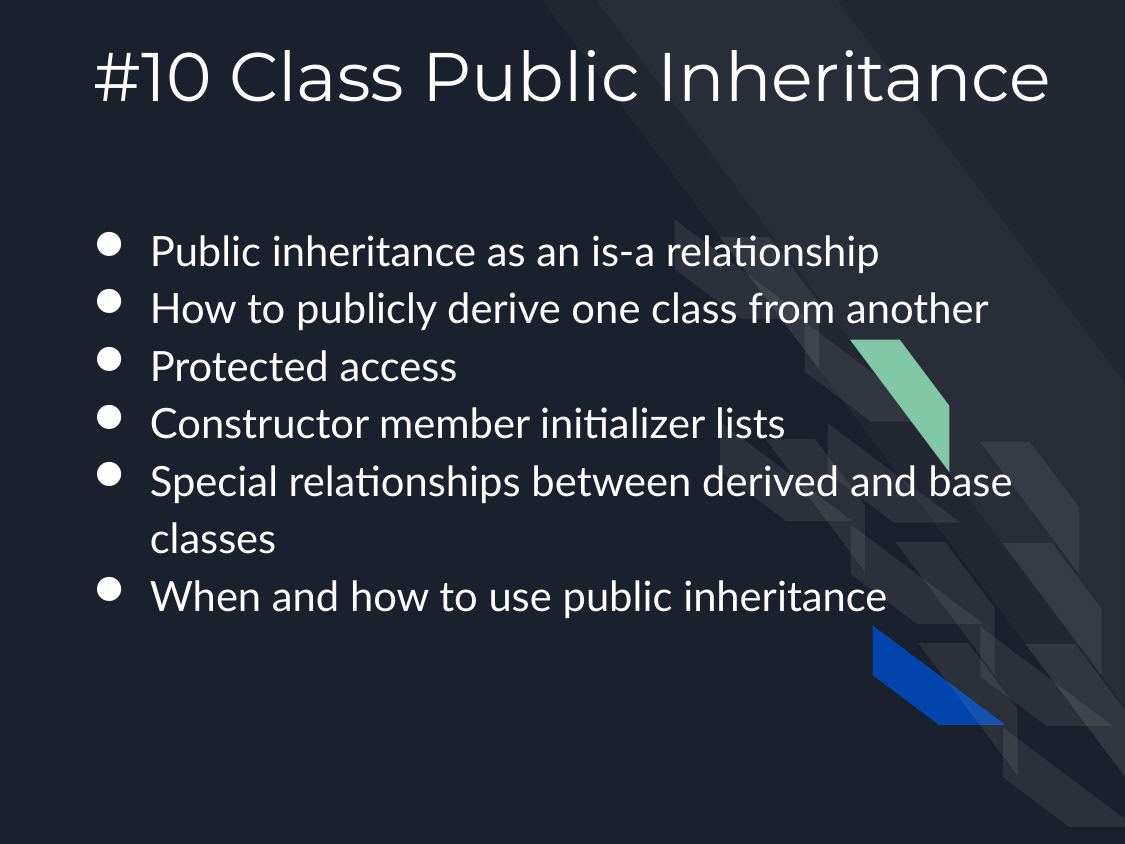

# #10 Class Public Inheritance
Public inheritance as an is-a relationship
How to publicly derive one class from another
Protected access
Constructor member initializer lists
Special relationships between derived and base classes
When and how to use public inheritance